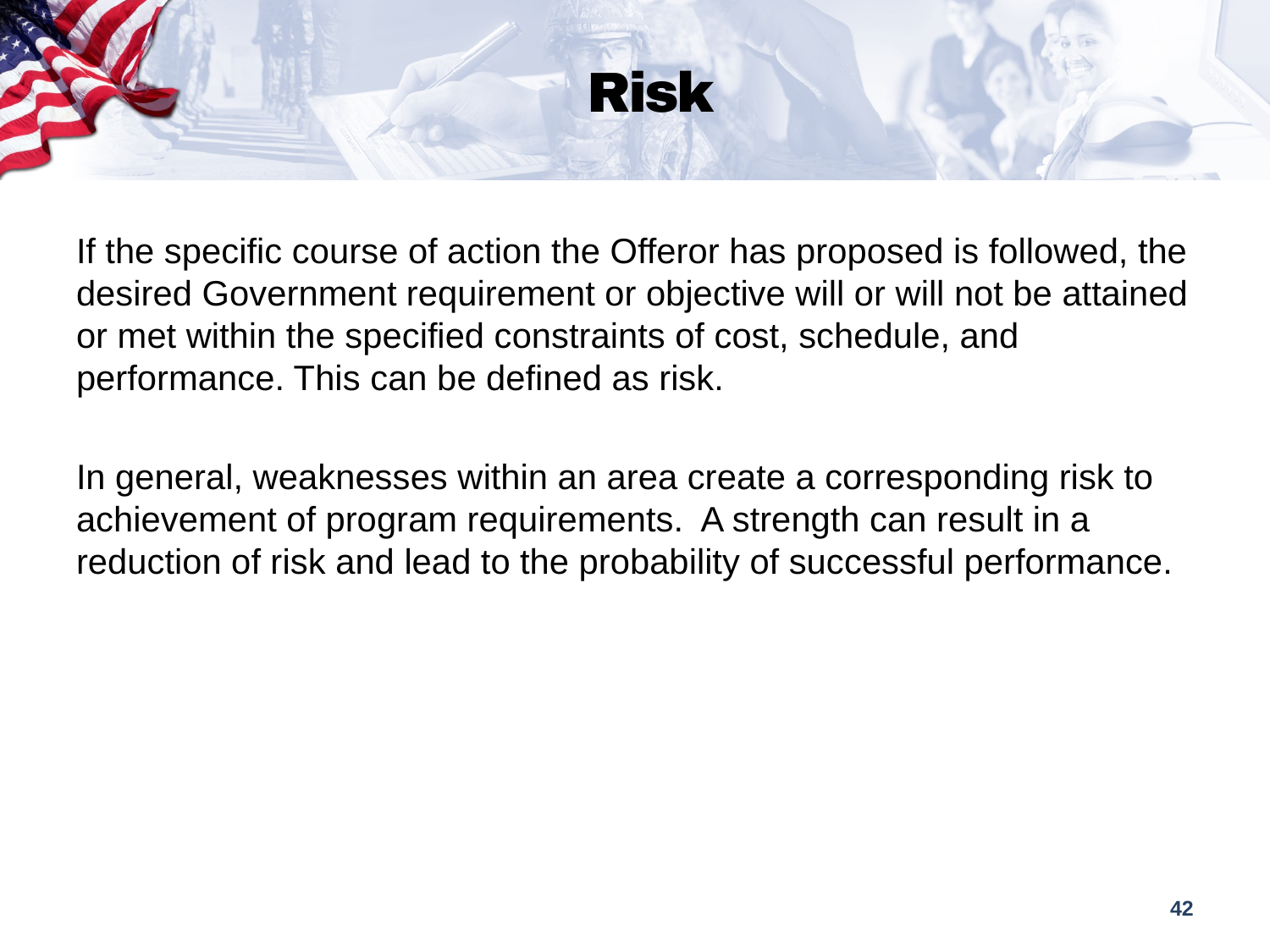

# Risk
If the specific course of action the Offeror has proposed is followed, the desired Government requirement or objective will or will not be attained or met within the specified constraints of cost, schedule, and performance. This can be defined as risk.

In general, weaknesses within an area create a corresponding risk to achievement of program requirements.  A strength can result in a reduction of risk and lead to the probability of successful performance.
42